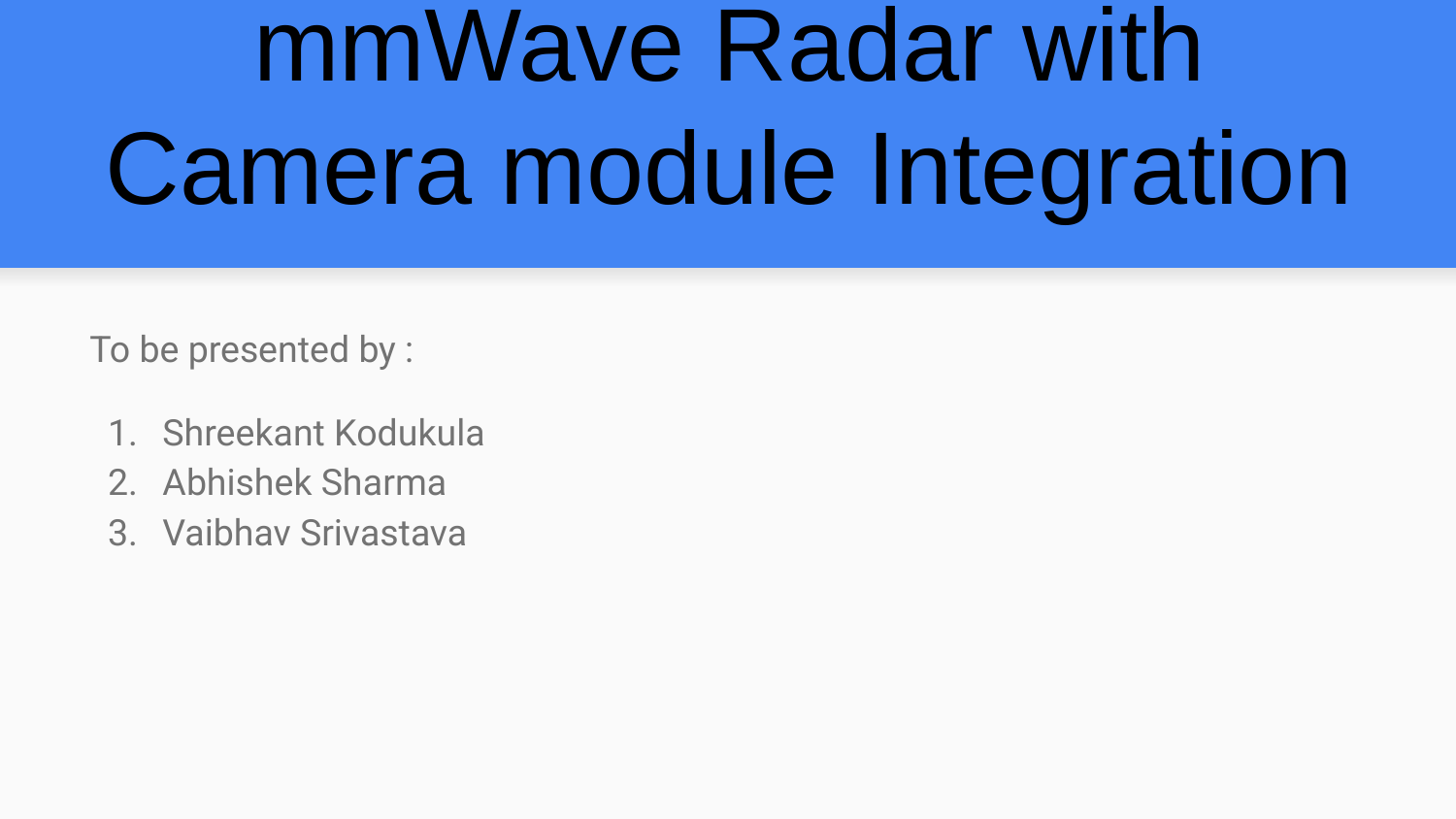

# mmWave Radar with Camera module Integration
To be presented by :
Shreekant Kodukula
Abhishek Sharma
Vaibhav Srivastava